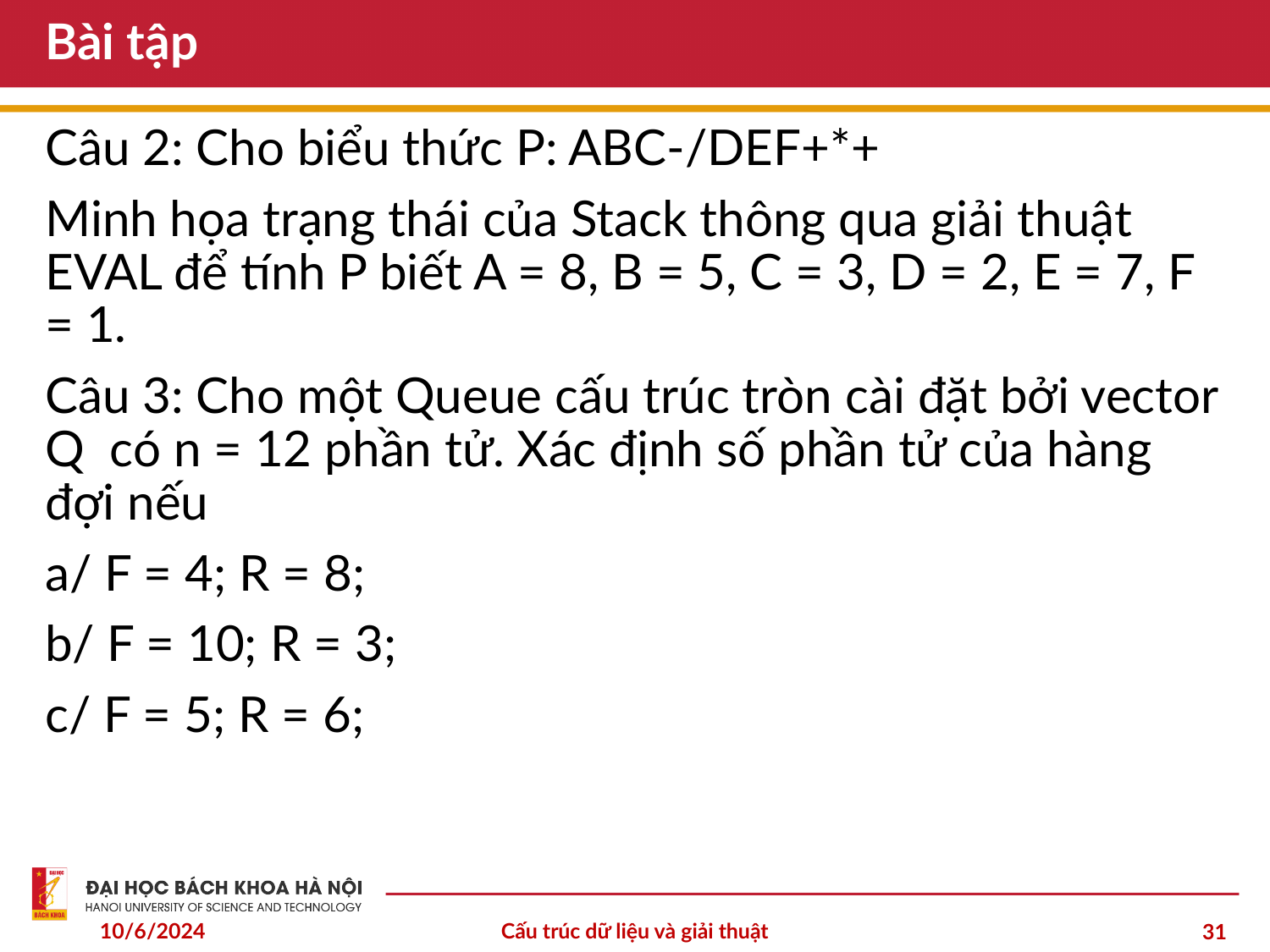

# Bài tập
Câu 2: Cho biểu thức P: ABC-/DEF+*+
Minh họa trạng thái của Stack thông qua giải thuật EVAL để tính P biết A = 8, B = 5, C = 3, D = 2, E = 7, F = 1.
Câu 3: Cho một Queue cấu trúc tròn cài đặt bởi vector Q  có n = 12 phần tử. Xác định số phần tử của hàng đợi nếu
a/ F = 4; R = 8;
b/ F = 10; R = 3;
c/ F = 5; R = 6;
10/6/2024
Cấu trúc dữ liệu và giải thuật
31